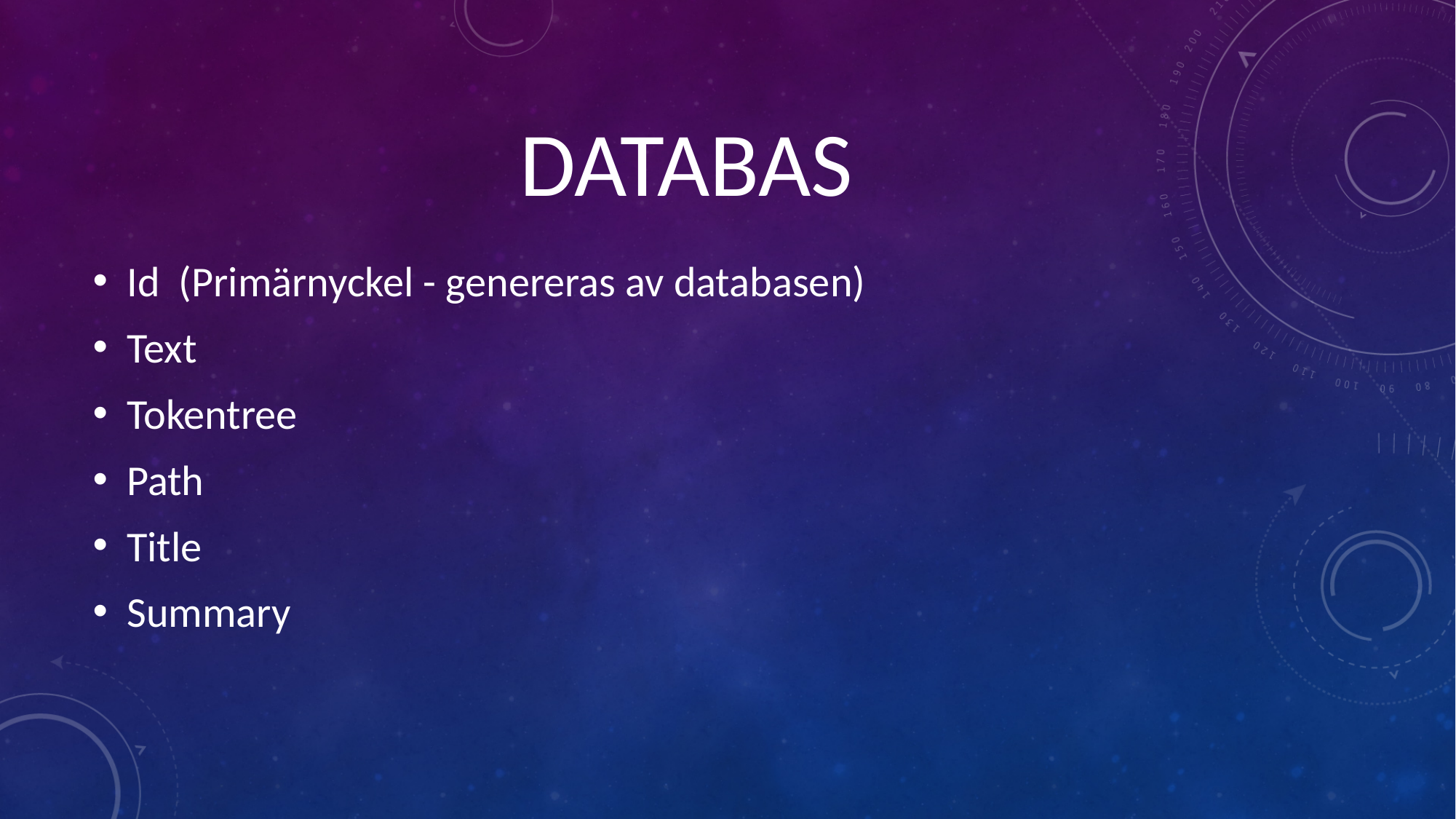

# Databas
Id  (Primärnyckel - genereras av databasen)
Text
Tokentree
Path
Title
Summary